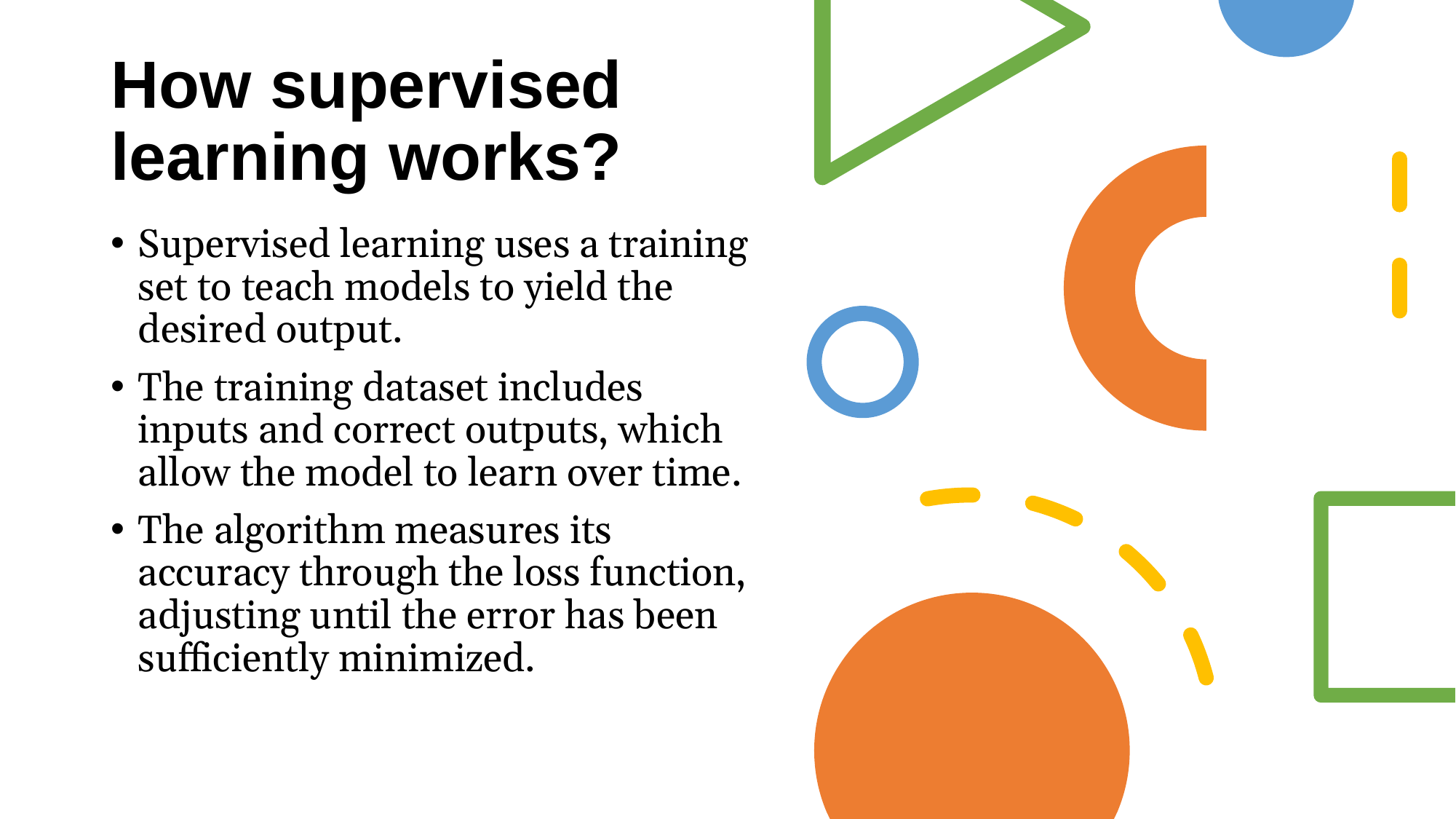

# How supervised learning works?

Supervised learning uses a training set to teach models to yield the desired output.
The training dataset includes inputs and correct outputs, which allow the model to learn over time.
The algorithm measures its accuracy through the loss function, adjusting until the error has been sufficiently minimized.